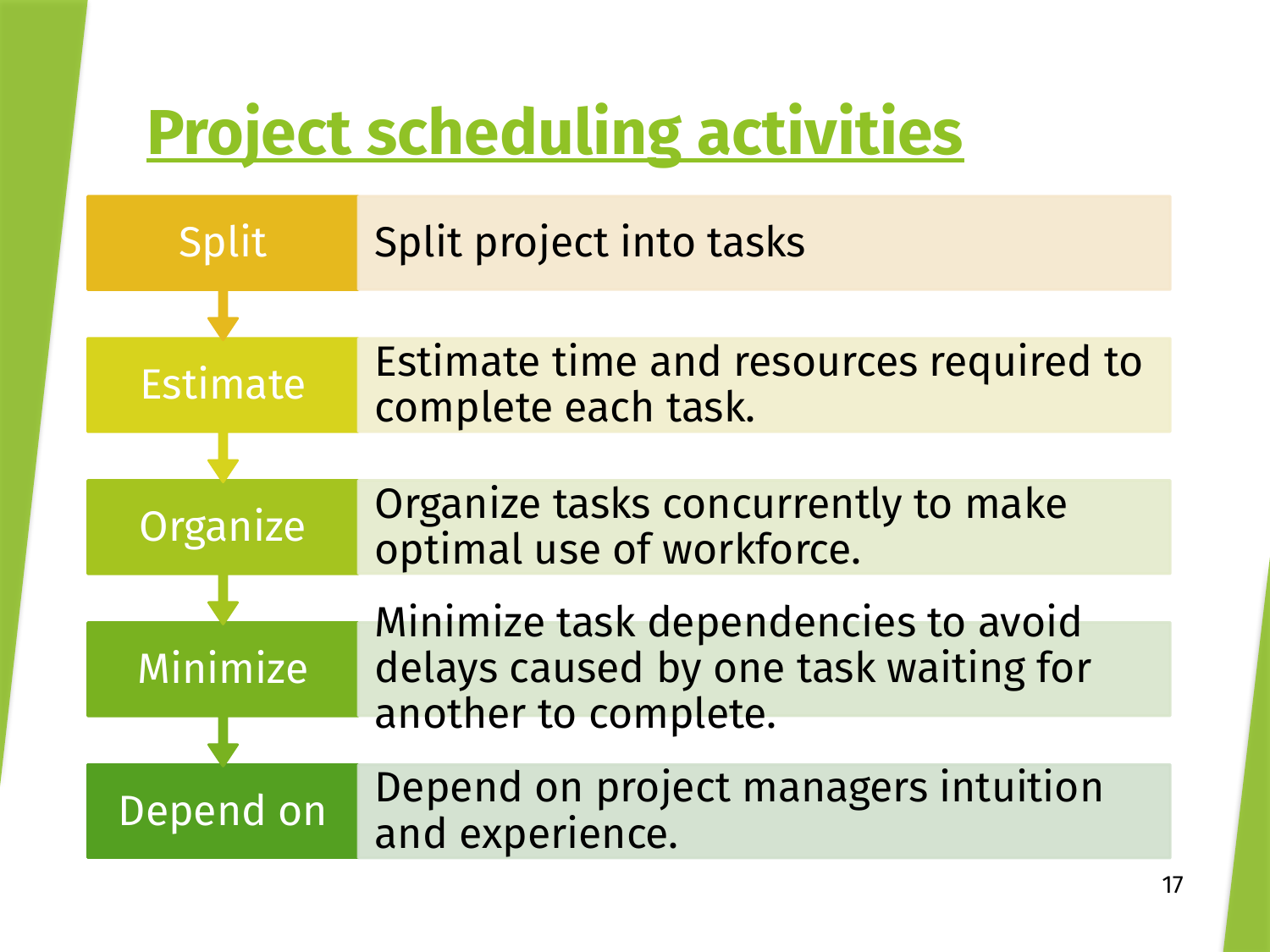

# Project scheduling activities
Depend on
Depend on project managers intuition and experience.
Minimize
Minimize task dependencies to avoid delays caused by one task waiting for another to complete.
Organize
Organize tasks concurrently to make optimal use of workforce.
Estimate
Estimate time and resources required to complete each task.
Split
Split project into tasks

17